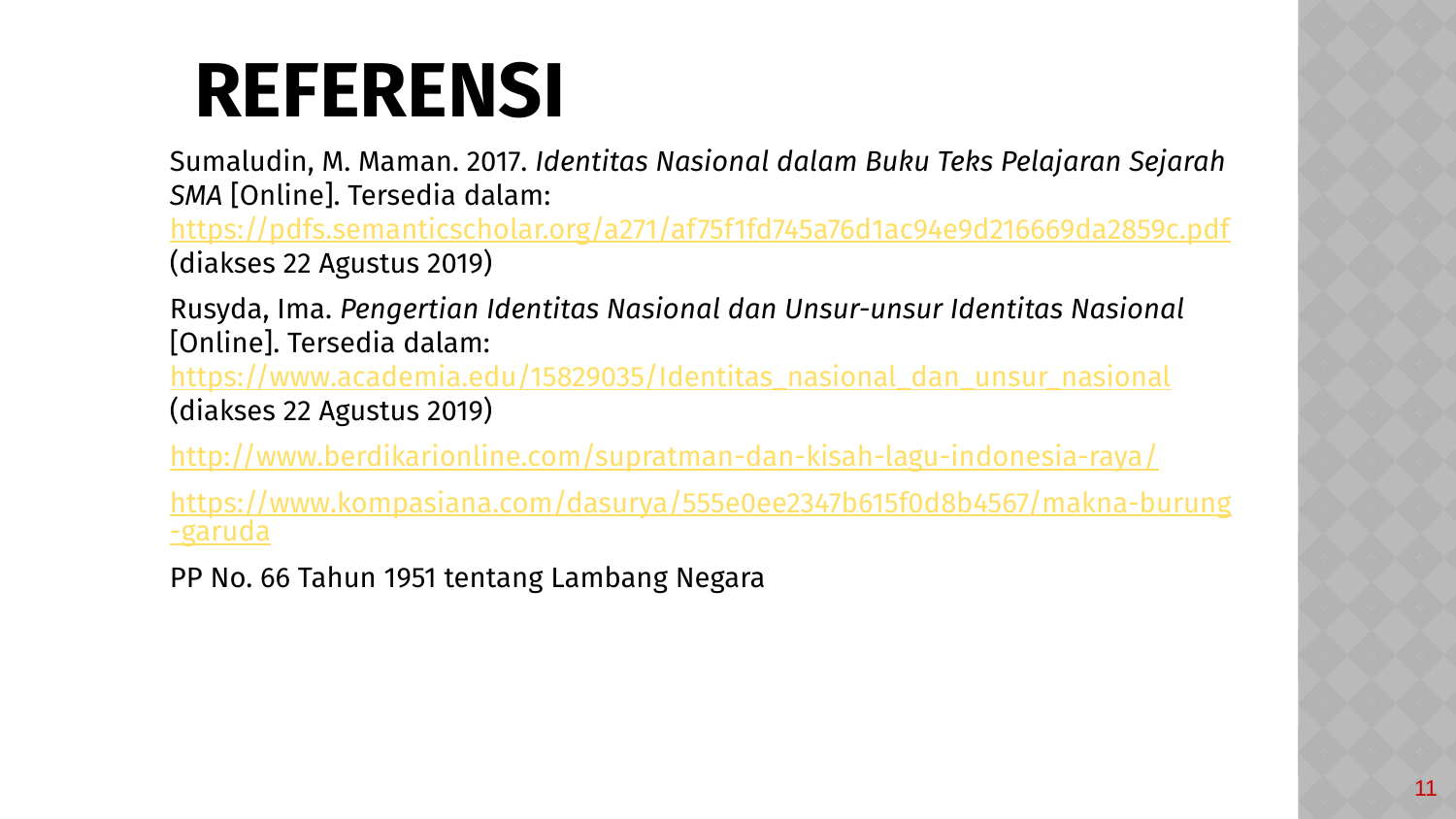

# REFERENSI
Sumaludin, M. Maman. 2017. Identitas Nasional dalam Buku Teks Pelajaran Sejarah SMA [Online]. Tersedia dalam: https://pdfs.semanticscholar.org/a271/af75f1fd745a76d1ac94e9d216669da2859c.pdf (diakses 22 Agustus 2019)
Rusyda, Ima. Pengertian Identitas Nasional dan Unsur-unsur Identitas Nasional [Online]. Tersedia dalam: https://www.academia.edu/15829035/Identitas_nasional_dan_unsur_nasional (diakses 22 Agustus 2019)
http://www.berdikarionline.com/supratman-dan-kisah-lagu-indonesia-raya/
https://www.kompasiana.com/dasurya/555e0ee2347b615f0d8b4567/makna-burung-garuda
PP No. 66 Tahun 1951 tentang Lambang Negara

11